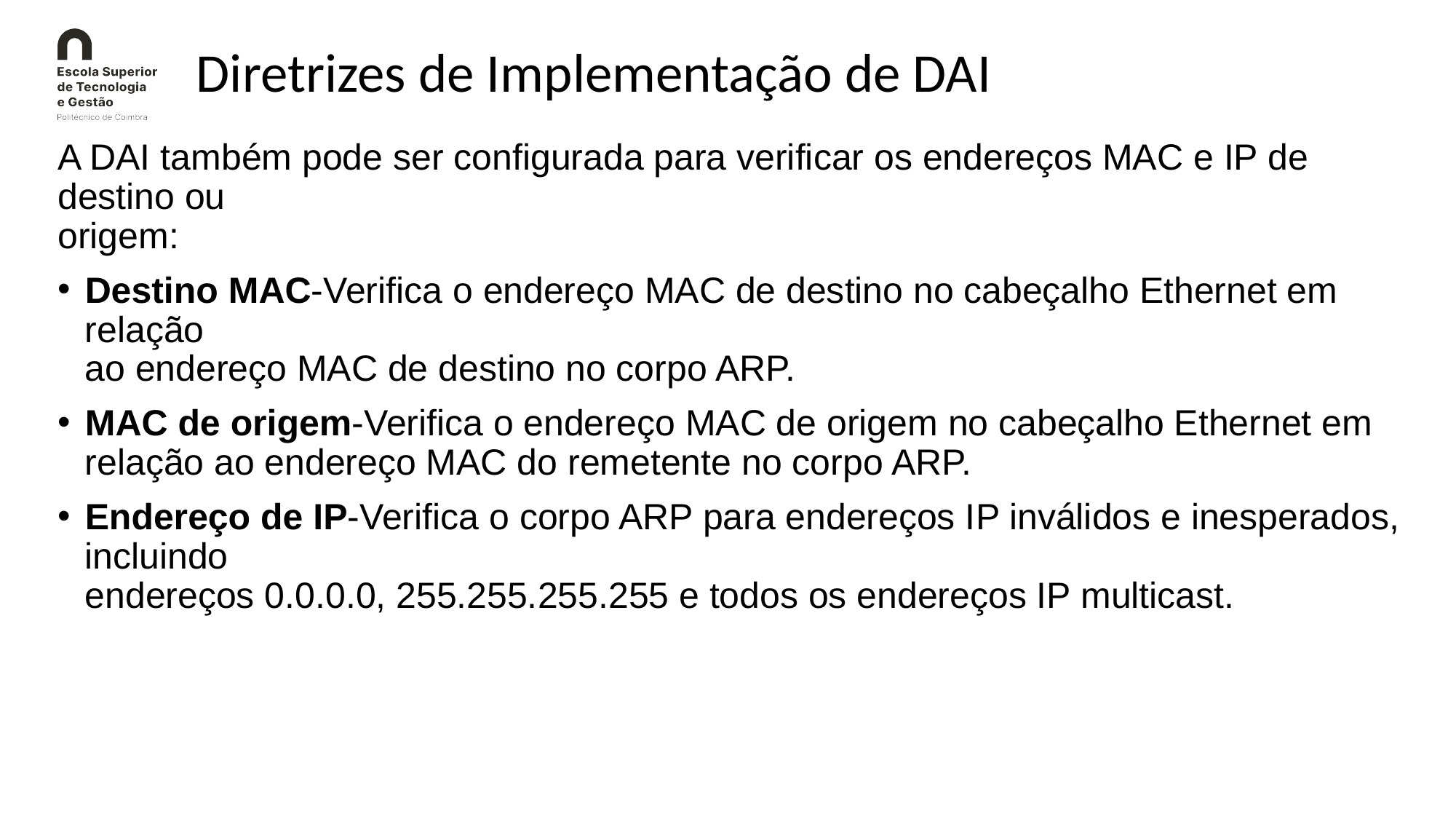

# Diretrizes de Implementação de DAI
A DAI também pode ser configurada para verificar os endereços MAC e IP de destino ou
origem:
Destino MAC-Verifica o endereço MAC de destino no cabeçalho Ethernet em relação
ao endereço MAC de destino no corpo ARP.
MAC de origem-Verifica o endereço MAC de origem no cabeçalho Ethernet em relação ao endereço MAC do remetente no corpo ARP.
Endereço de IP-Verifica o corpo ARP para endereços IP inválidos e inesperados, incluindo
endereços 0.0.0.0, 255.255.255.255 e todos os endereços IP multicast.